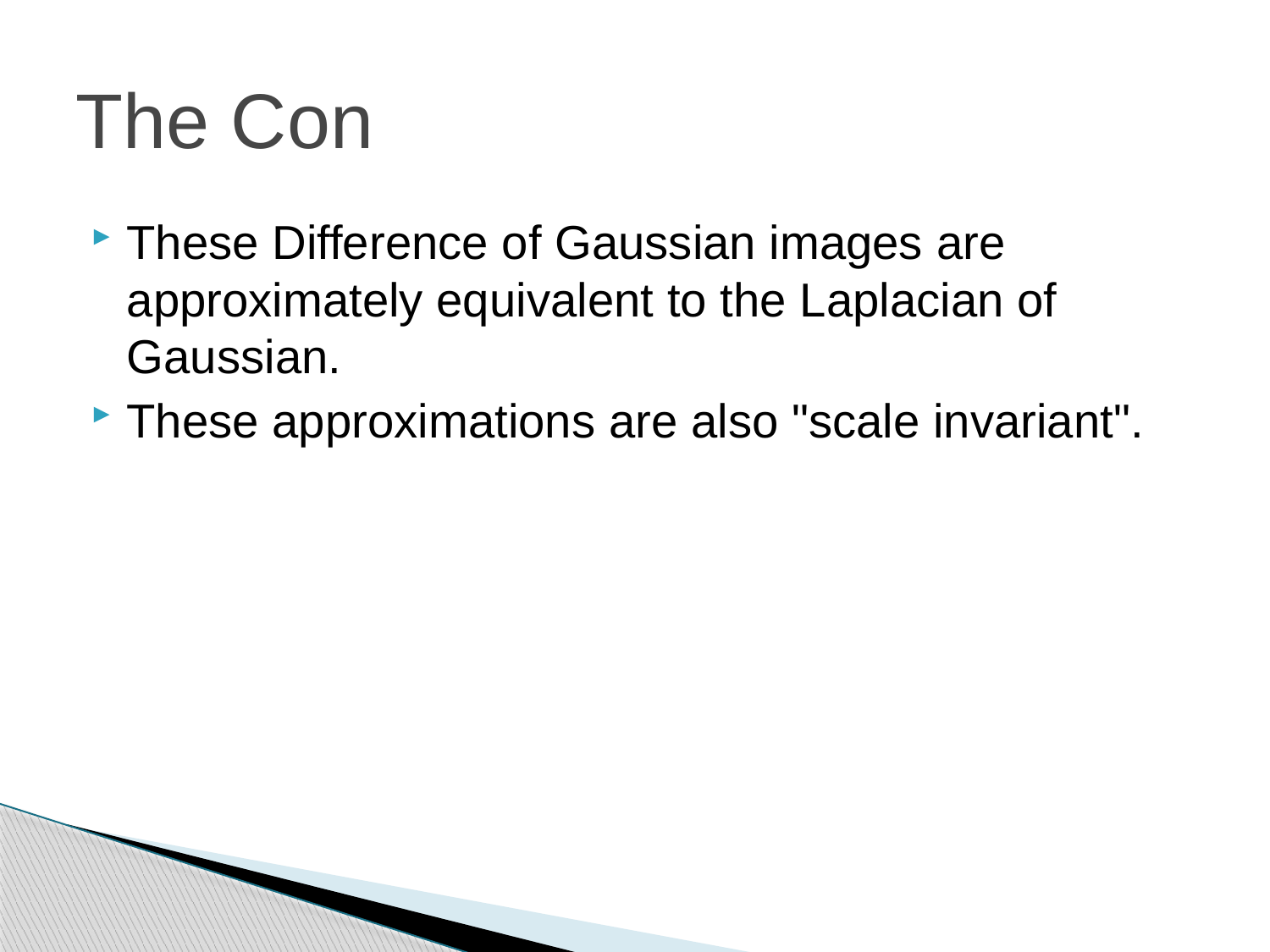

# The Con
These Difference of Gaussian images are approximately equivalent to the Laplacian of Gaussian.
These approximations are also "scale invariant".